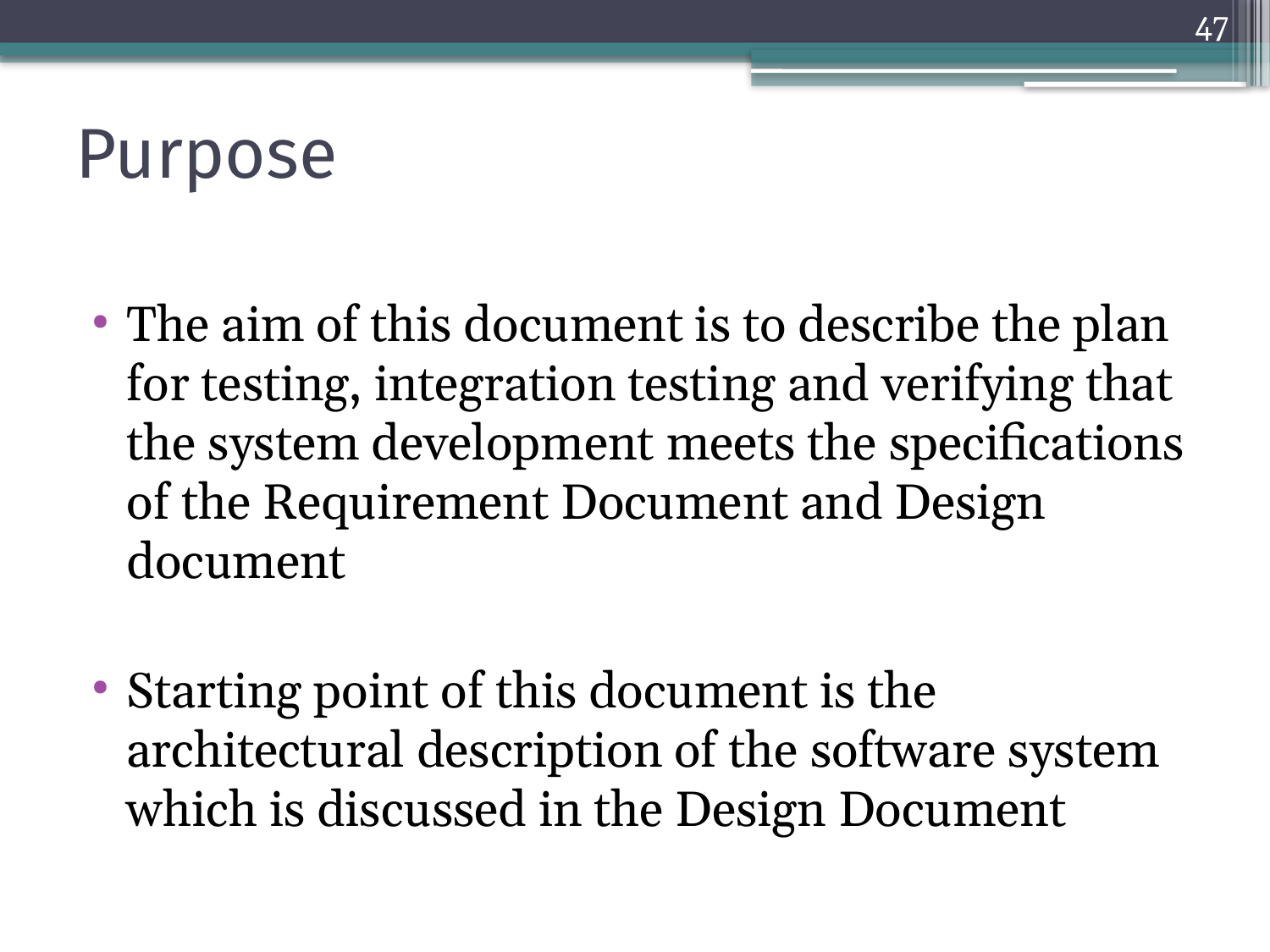

47
# Purpose
The aim of this document is to describe the plan for testing, integration testing and verifying that the system development meets the specifications of the Requirement Document and Design document

Starting point of this document is the architectural description of the software system which is discussed in the Design Document